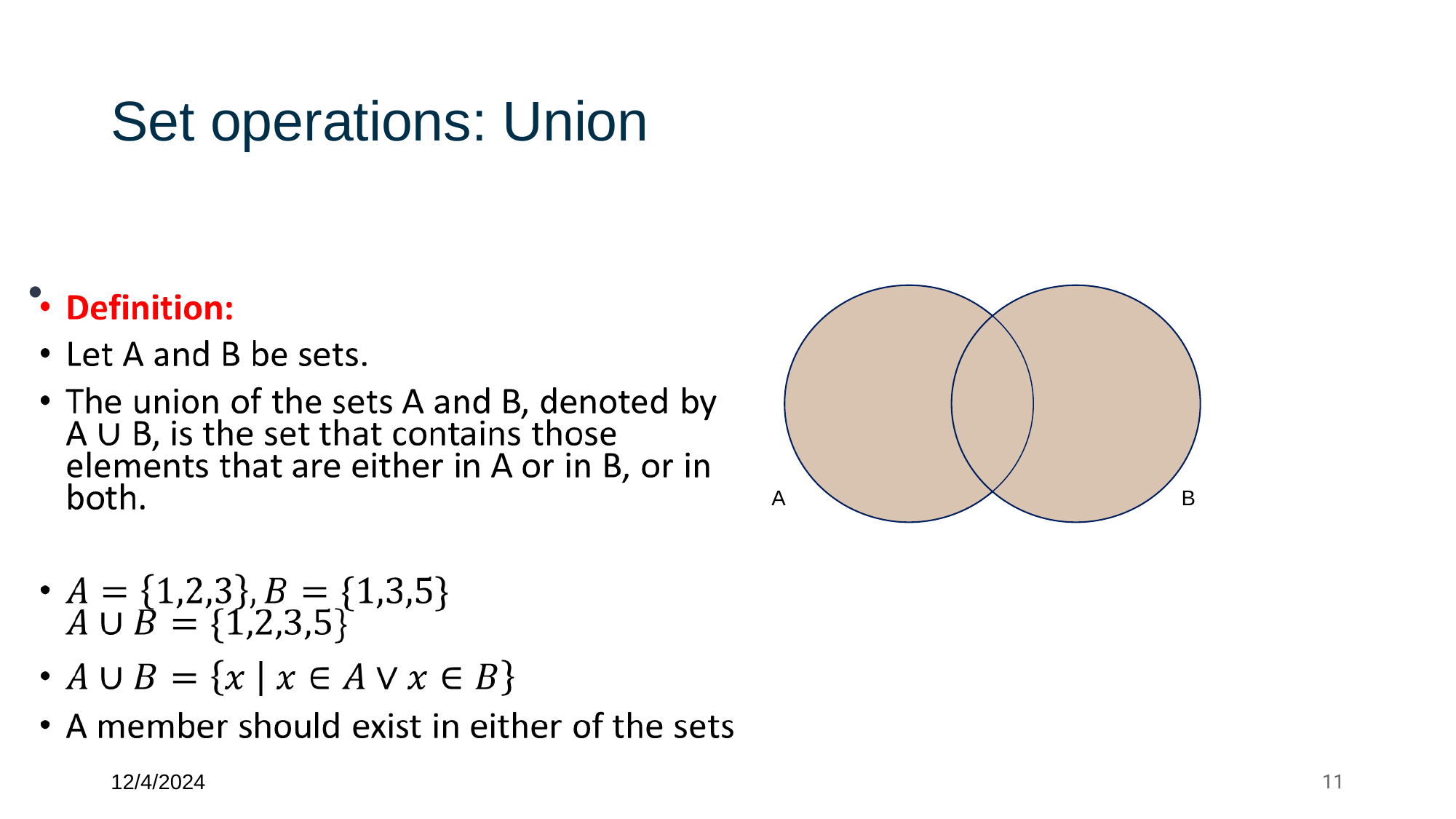

# Set operations: Union

A
B
12/4/2024
11